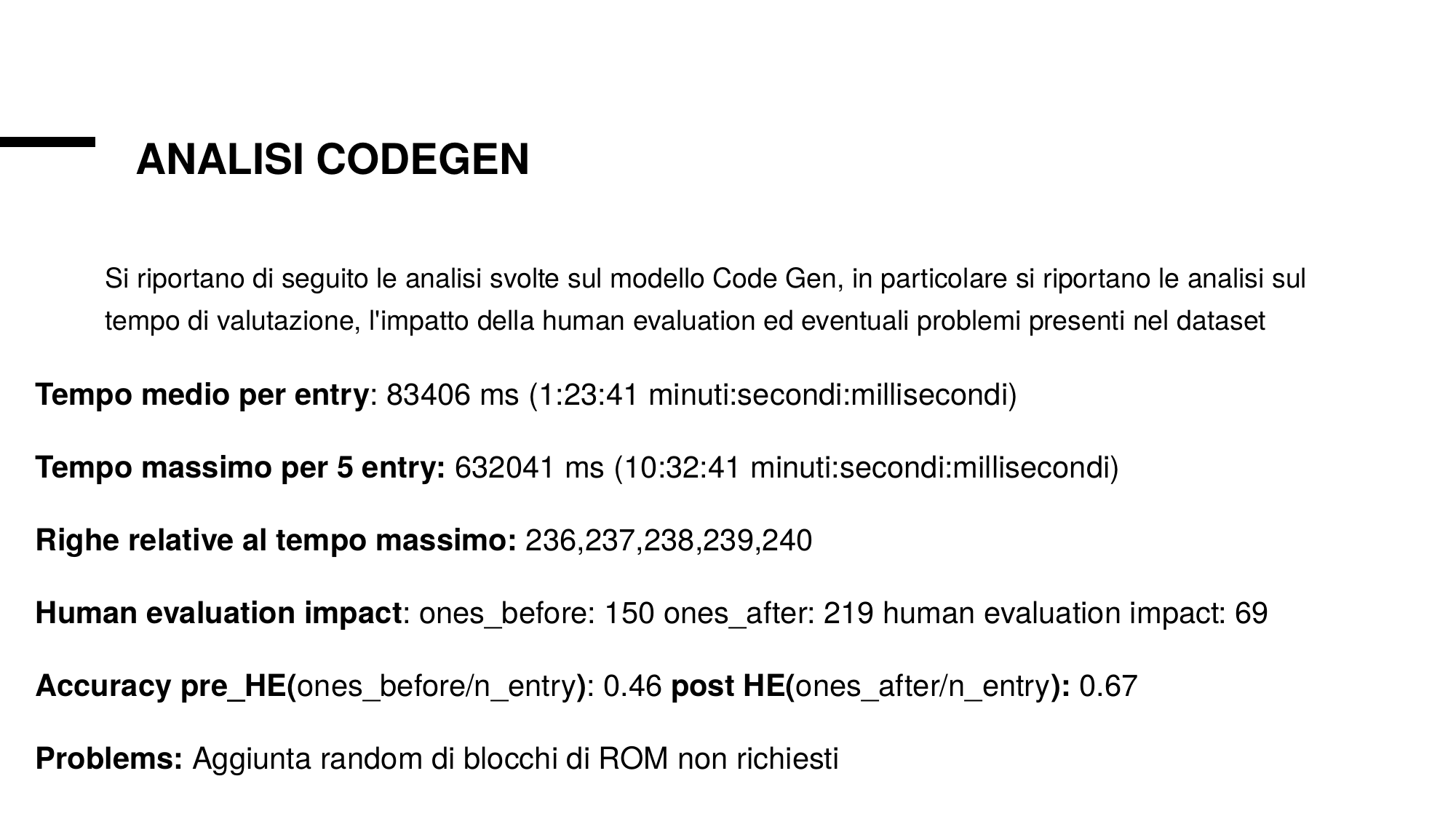

# Analisi CodeGen
Si riportano di seguito le analisi svolte sul modello Code Gen, in particolare si riportano le analisi sul tempo di valutazione, l'impatto della human evaluation ed eventuali problemi presenti nel dataset
Tempo medio per entry: 83406 ms (1:23:41 minuti:secondi:millisecondi)

Tempo massimo per 5 entry: 632041 ms (10:32:41 minuti:secondi:millisecondi)

Righe relative al tempo massimo: 236,237,238,239,240

Human evaluation impact: ones_before: 150 ones_after: 219 human evaluation impact: 69

Accuracy pre_HE(ones_before/n_entry): 0.46 post HE(ones_after/n_entry): 0.67

Problems: Aggiunta random di blocchi di ROM non richiesti